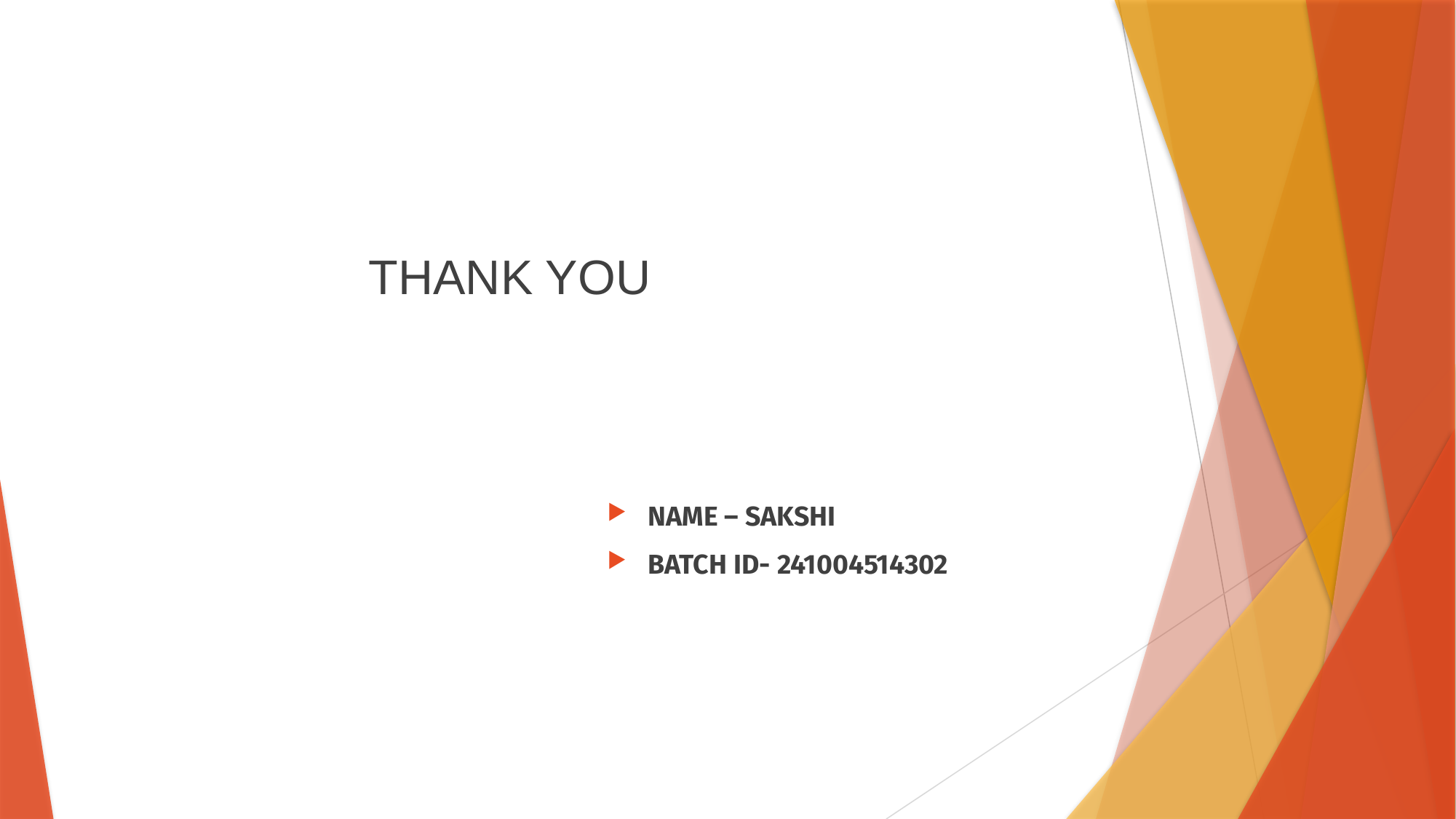

# THANK YOU
NAME – SAKSHI
BATCH ID- 241004514302